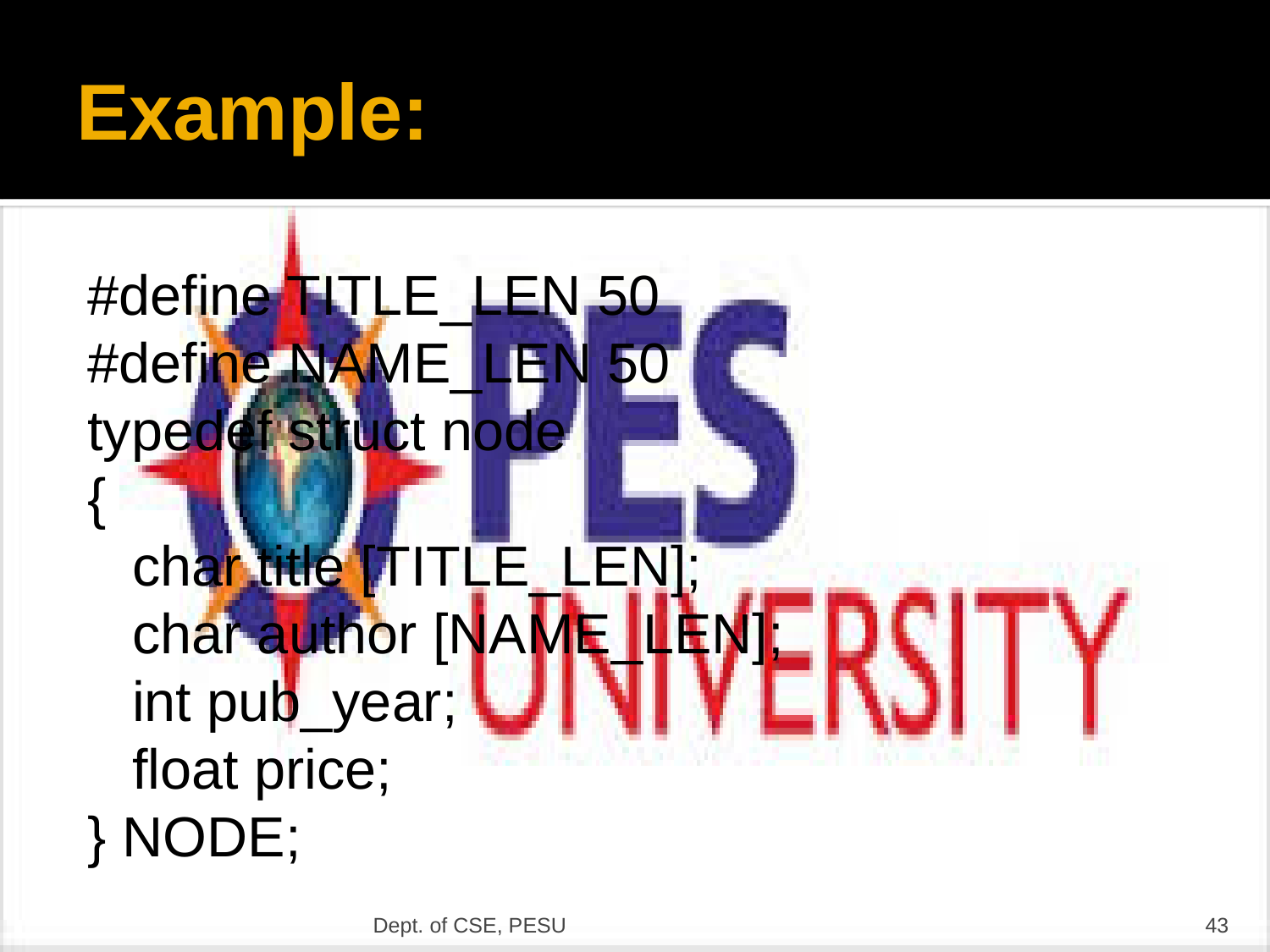

# Example:
#define TITLE_LEN 50
#define NAME_LEN 50
typedef struct node
{
	char title [TITLE_LEN];
	char author [NAME_LEN];
	int pub_year;
	float price;
} NODE;
Dept. of CSE, PESU
43